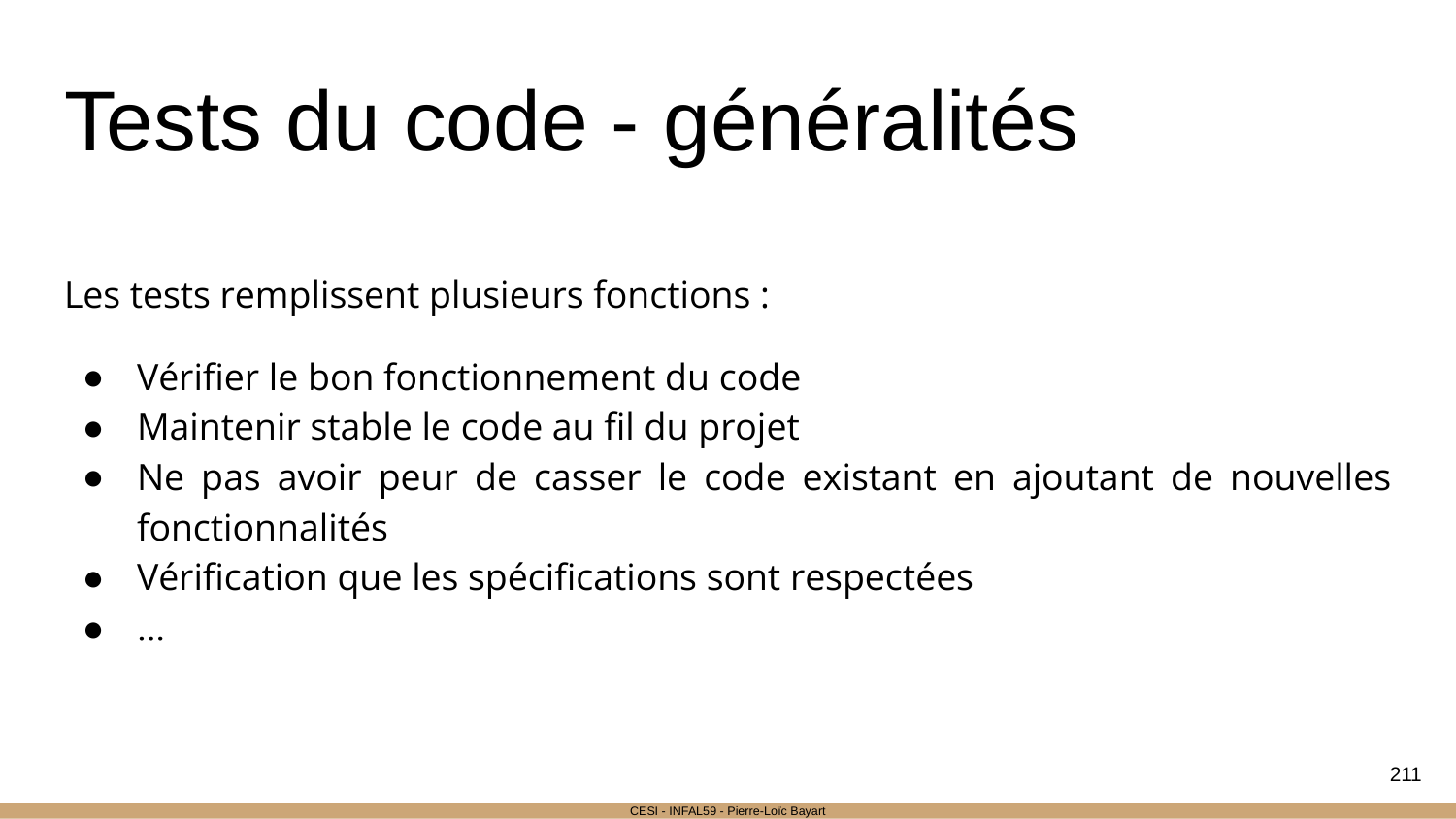

# Tests du code - généralités
Les tests remplissent plusieurs fonctions :
Vérifier le bon fonctionnement du code
Maintenir stable le code au fil du projet
Ne pas avoir peur de casser le code existant en ajoutant de nouvelles fonctionnalités
Vérification que les spécifications sont respectées
...

211